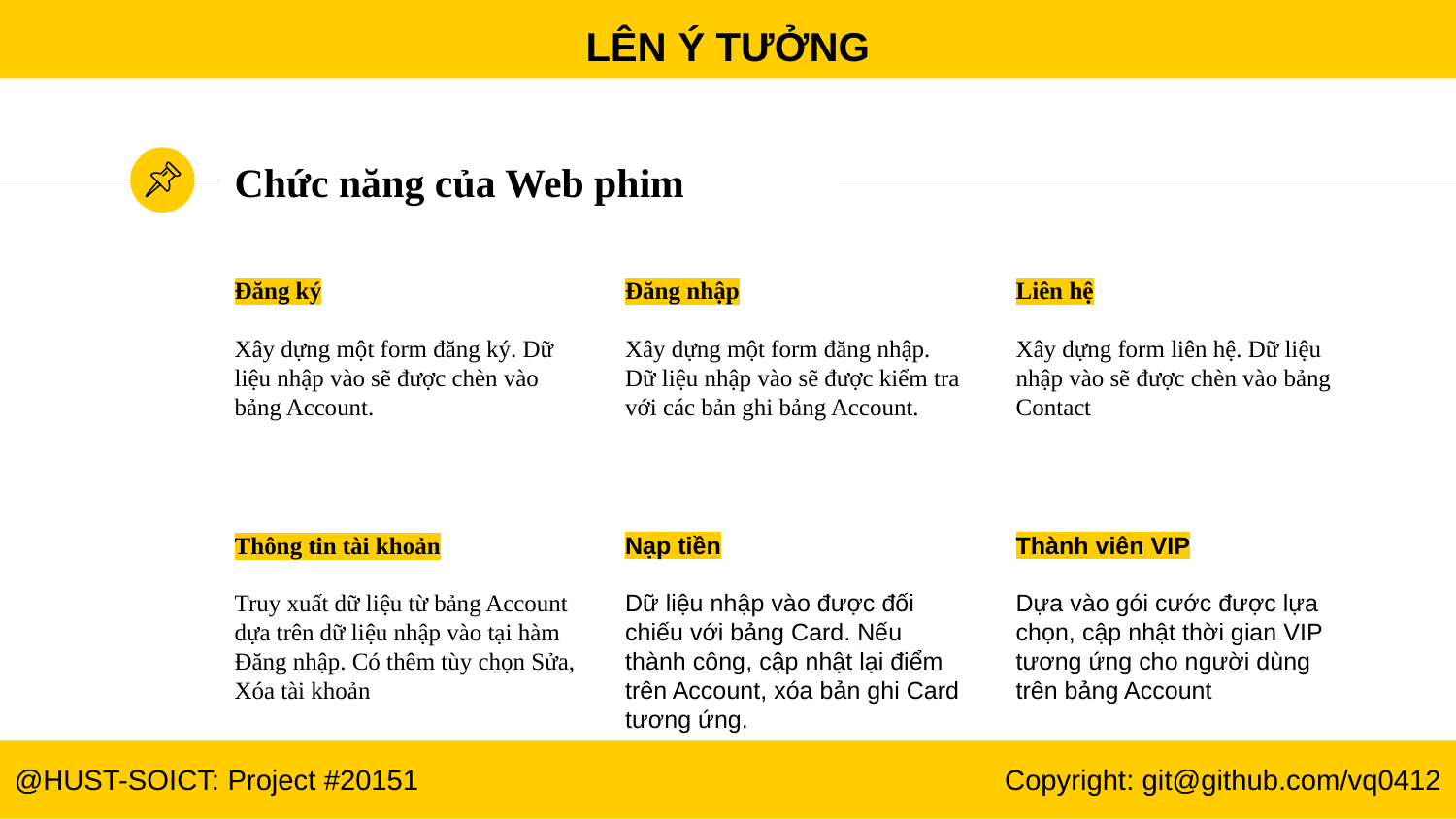

LÊN Ý TƯỞNG
# Chức năng của Web phim

Đăng ký

Xây dựng một form đăng ký. Dữ liệu nhập vào sẽ được chèn vào bảng Account.
Đăng nhập

Xây dựng một form đăng nhập.
Dữ liệu nhập vào sẽ được kiểm tra với các bản ghi bảng Account.
Liên hệ

Xây dựng form liên hệ. Dữ liệu nhập vào sẽ được chèn vào bảng Contact

Thông tin tài khoản

Truy xuất dữ liệu từ bảng Account dựa trên dữ liệu nhập vào tại hàm Đăng nhập. Có thêm tùy chọn Sửa, Xóa tài khoản
Nạp tiền

Dữ liệu nhập vào được đối chiếu với bảng Card. Nếu thành công, cập nhật lại điểm trên Account, xóa bản ghi Card tương ứng.
Thành viên VIP

Dựa vào gói cước được lựa chọn, cập nhật thời gian VIP tương ứng cho người dùng trên bảng Account

@HUST-SOICT: Project #20151
Copyright: git@github.com/vq0412